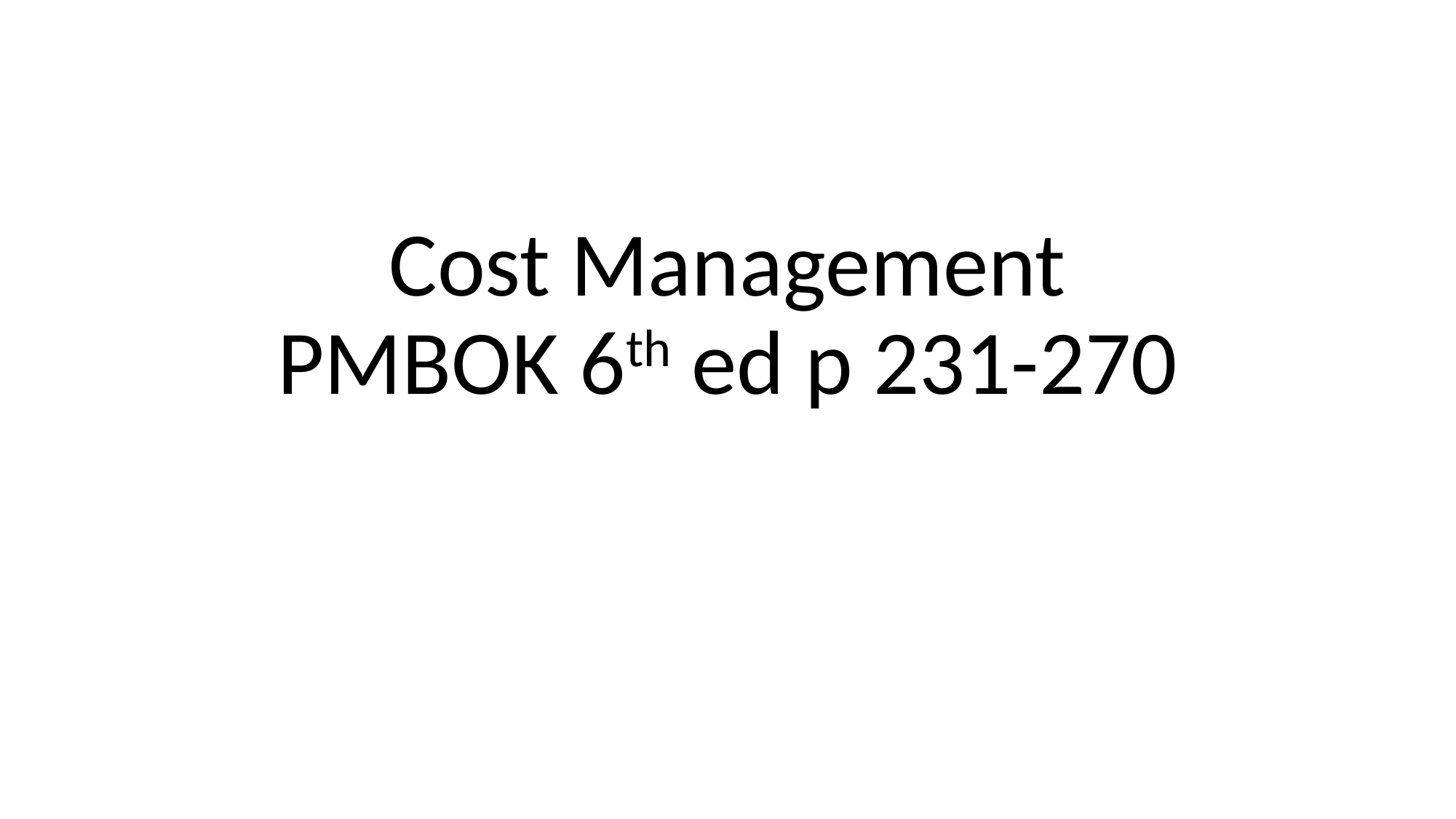

# Cost Management PMBOK 6th ed p 231-270